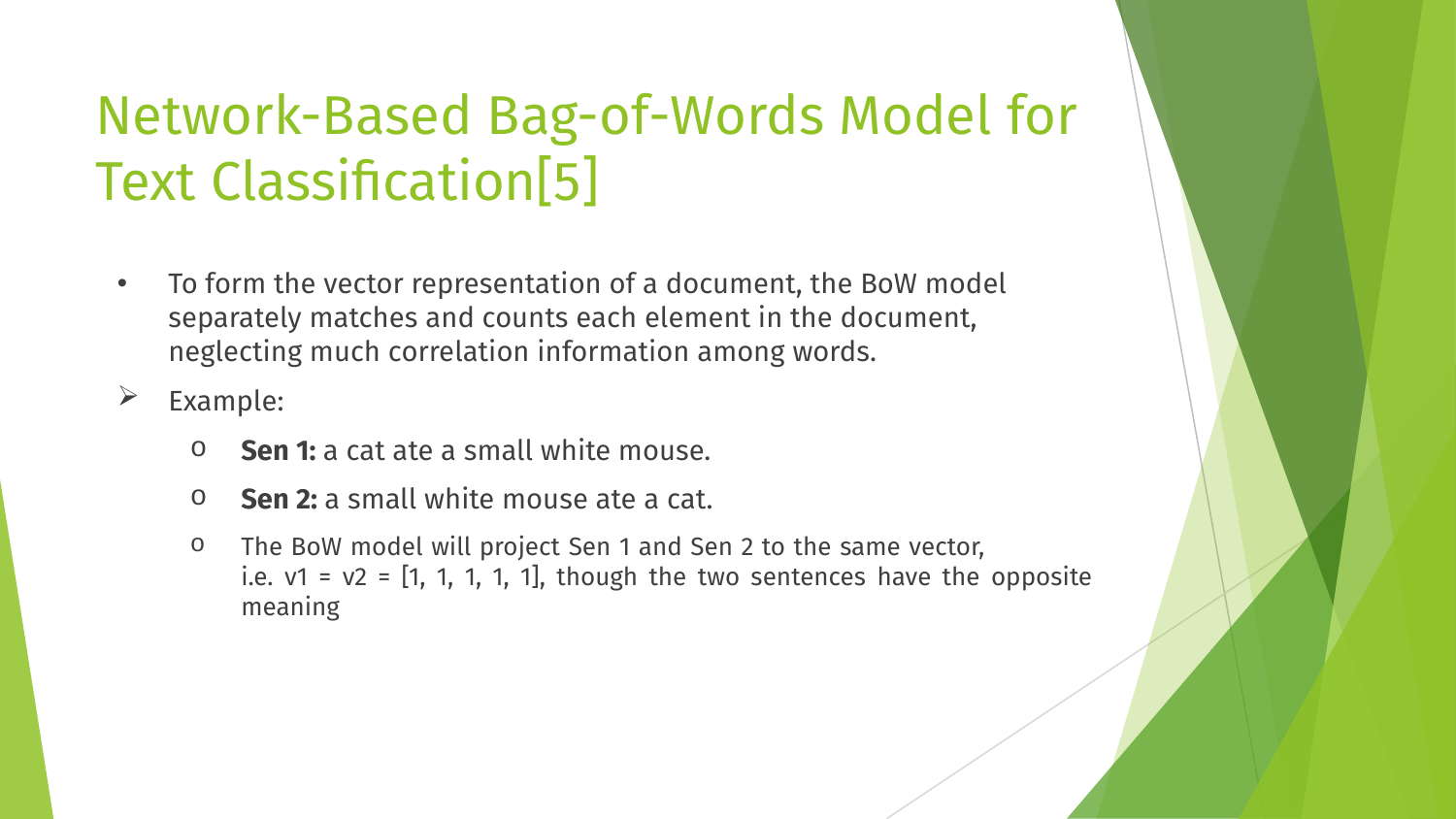

# Network-Based Bag-of-Words Model for Text Classification[5]
To form the vector representation of a document, the BoW model separately matches and counts each element in the document, neglecting much correlation information among words.
Example:
Sen 1: a cat ate a small white mouse.
Sen 2: a small white mouse ate a cat.
The BoW model will project Sen 1 and Sen 2 to the same vector,              i.e. v1 = v2 = [1, 1, 1, 1, 1], though the two sentences have the opposite meaning